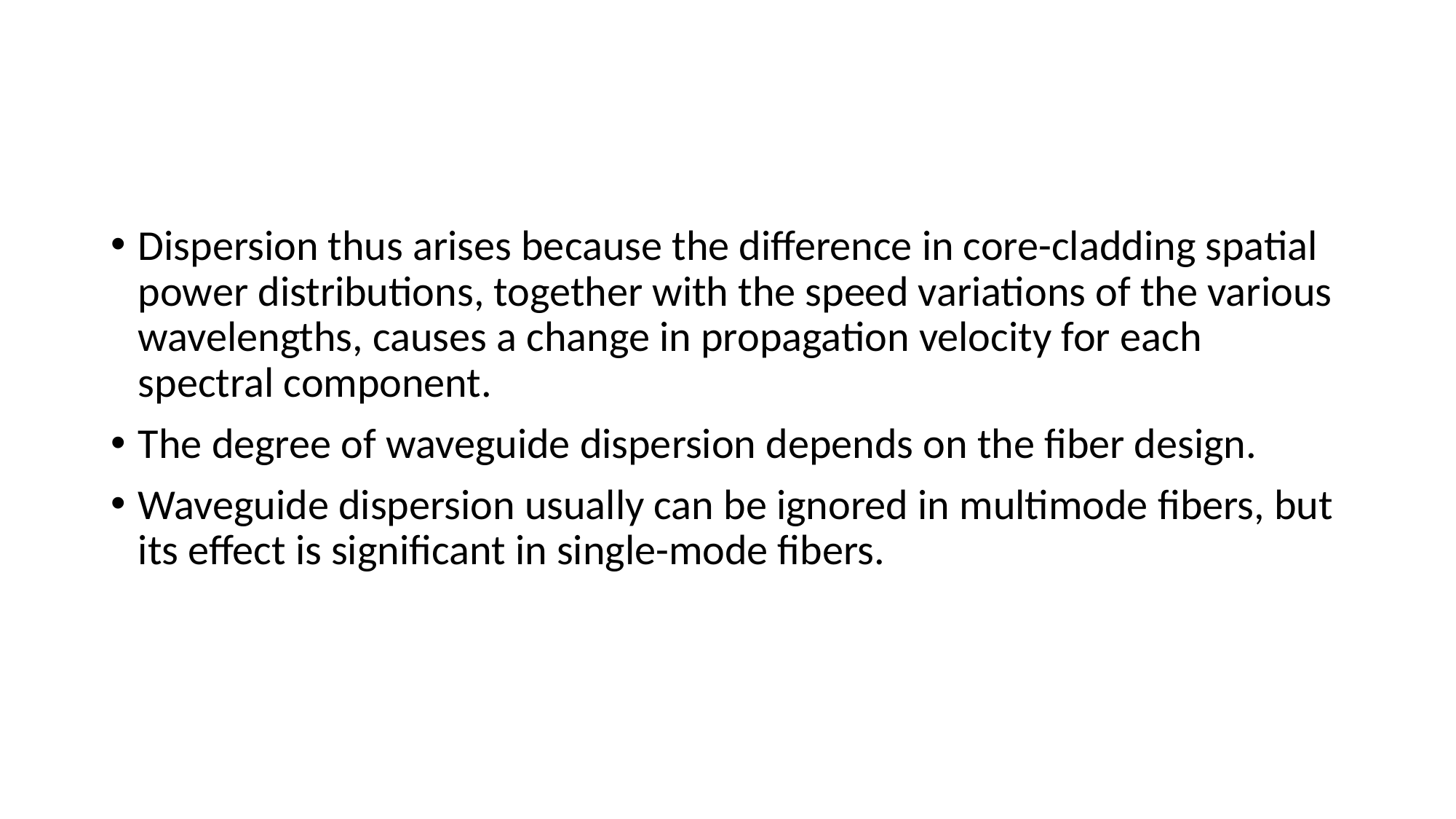

#
Dispersion thus arises because the difference in core-cladding spatial power distributions, together with the speed variations of the various wavelengths, causes a change in propagation velocity for each spectral component.
The degree of waveguide dispersion depends on the fiber design.
Waveguide dispersion usually can be ignored in multimode fibers, but its effect is significant in single-mode fibers.